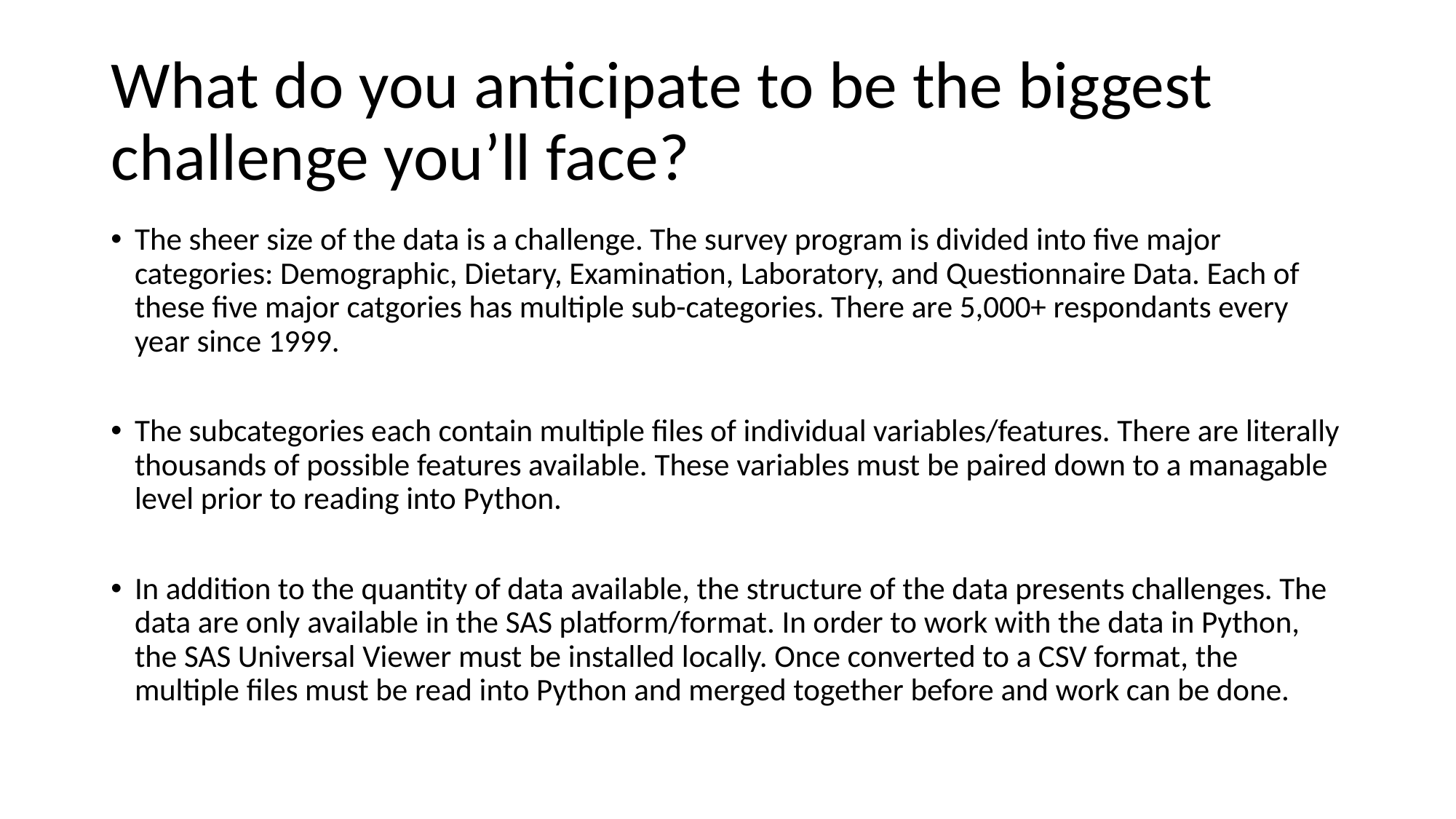

# What do you anticipate to be the biggest challenge you’ll face?
The sheer size of the data is a challenge. The survey program is divided into five major categories: Demographic, Dietary, Examination, Laboratory, and Questionnaire Data. Each of these five major catgories has multiple sub-categories. There are 5,000+ respondants every year since 1999.

The subcategories each contain multiple files of individual variables/features. There are literally thousands of possible features available. These variables must be paired down to a managable level prior to reading into Python.

In addition to the quantity of data available, the structure of the data presents challenges. The data are only available in the SAS platform/format. In order to work with the data in Python, the SAS Universal Viewer must be installed locally. Once converted to a CSV format, the multiple files must be read into Python and merged together before and work can be done.